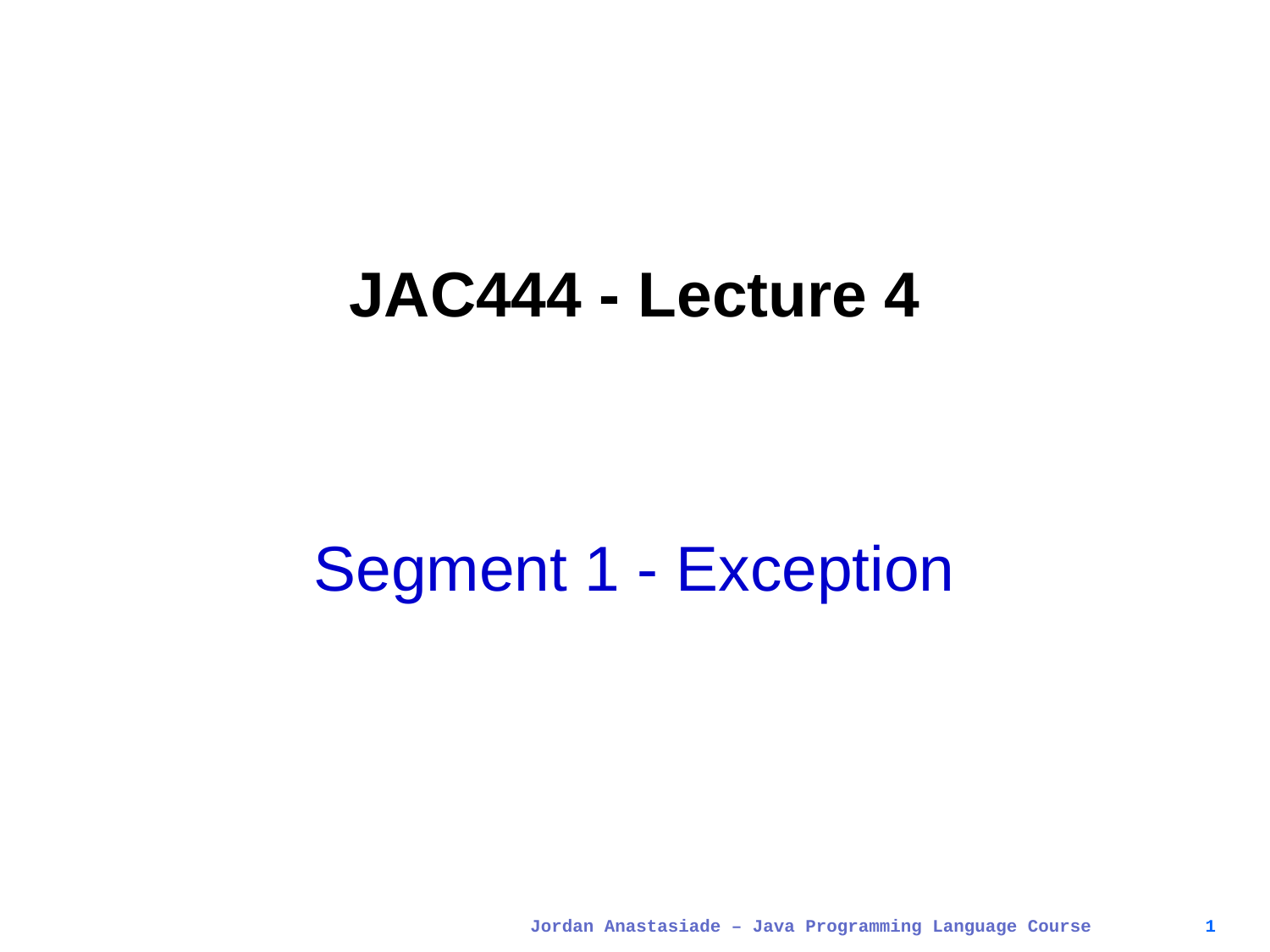

# JAC444 - Lecture 4
Segment 1 - Exception
Jordan Anastasiade – Java Programming Language Course
1